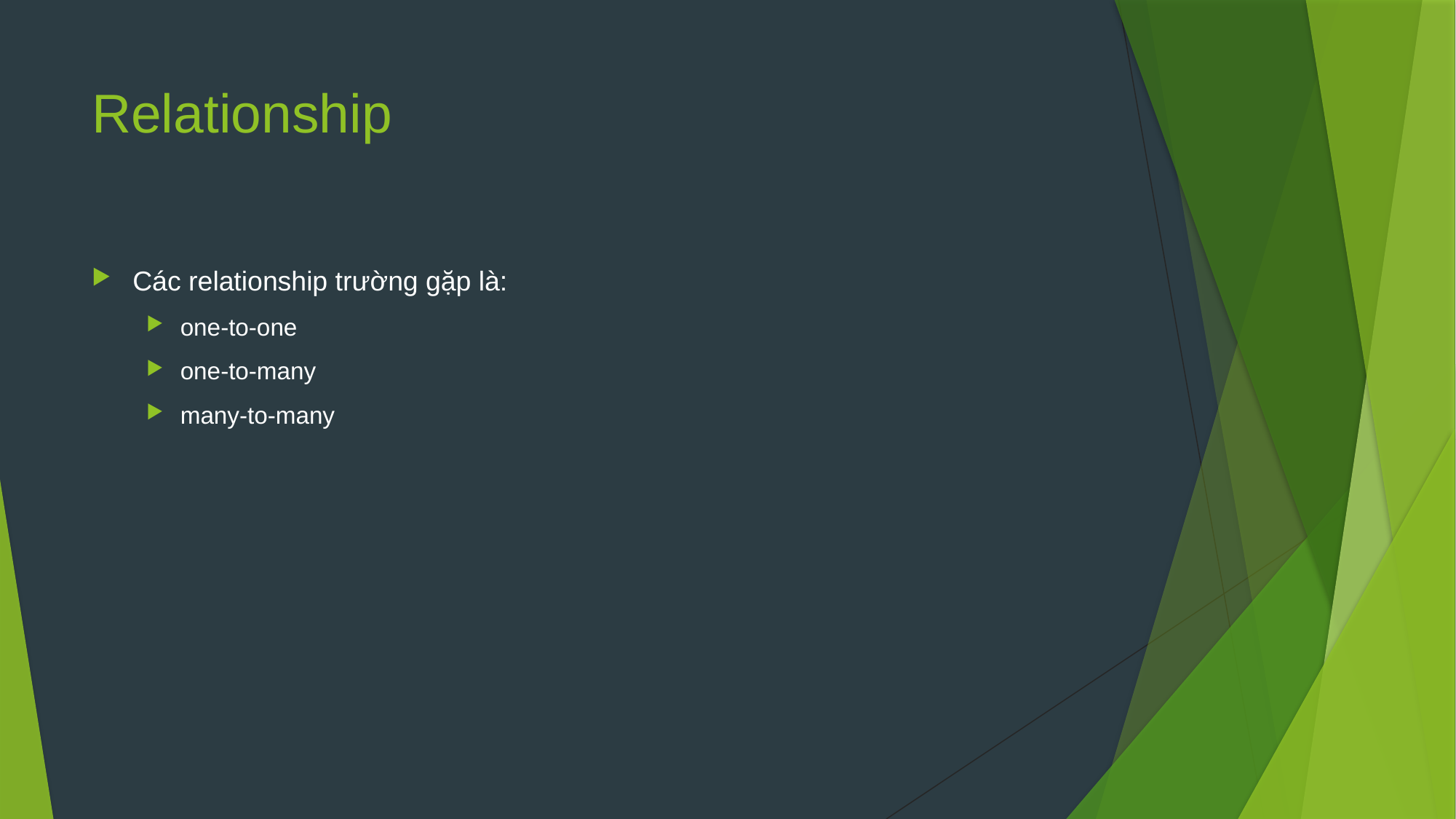

# Relationship
Các relationship trường gặp là:
one-to-one
one-to-many
many-to-many